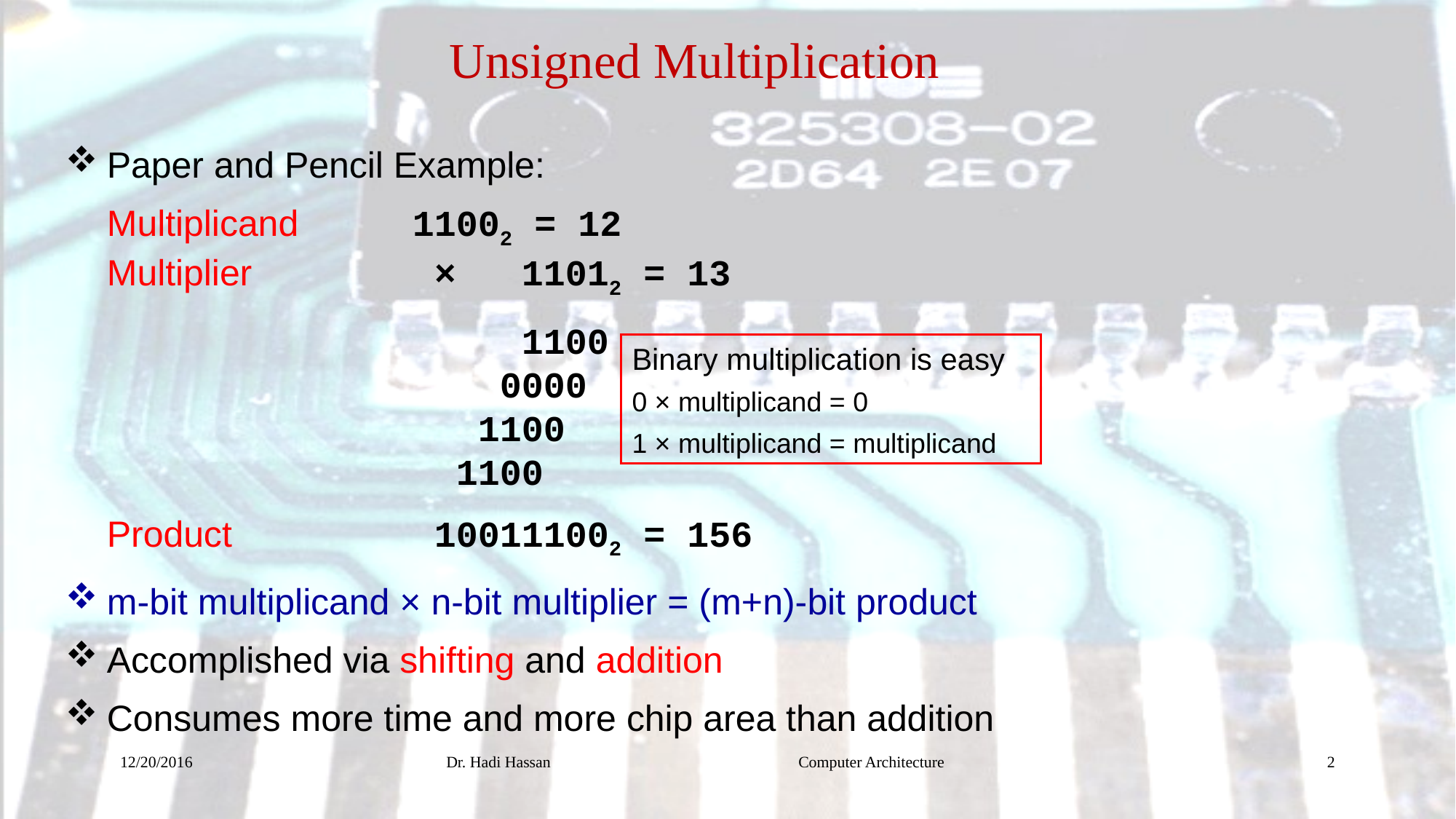

Unsigned Multiplication
Paper and Pencil Example:
	Multiplicand	    11002 = 12
	Multiplier		×   11012 = 13
				    1100
				   0000
				  1100
				 1100
	Product		100111002 = 156
m-bit multiplicand × n-bit multiplier = (m+n)-bit product
Accomplished via shifting and addition
Consumes more time and more chip area than addition
Binary multiplication is easy
0 × multiplicand = 0
1 × multiplicand = multiplicand
12/20/2016
Dr. Hadi Hassan                                                              Computer Architecture
2